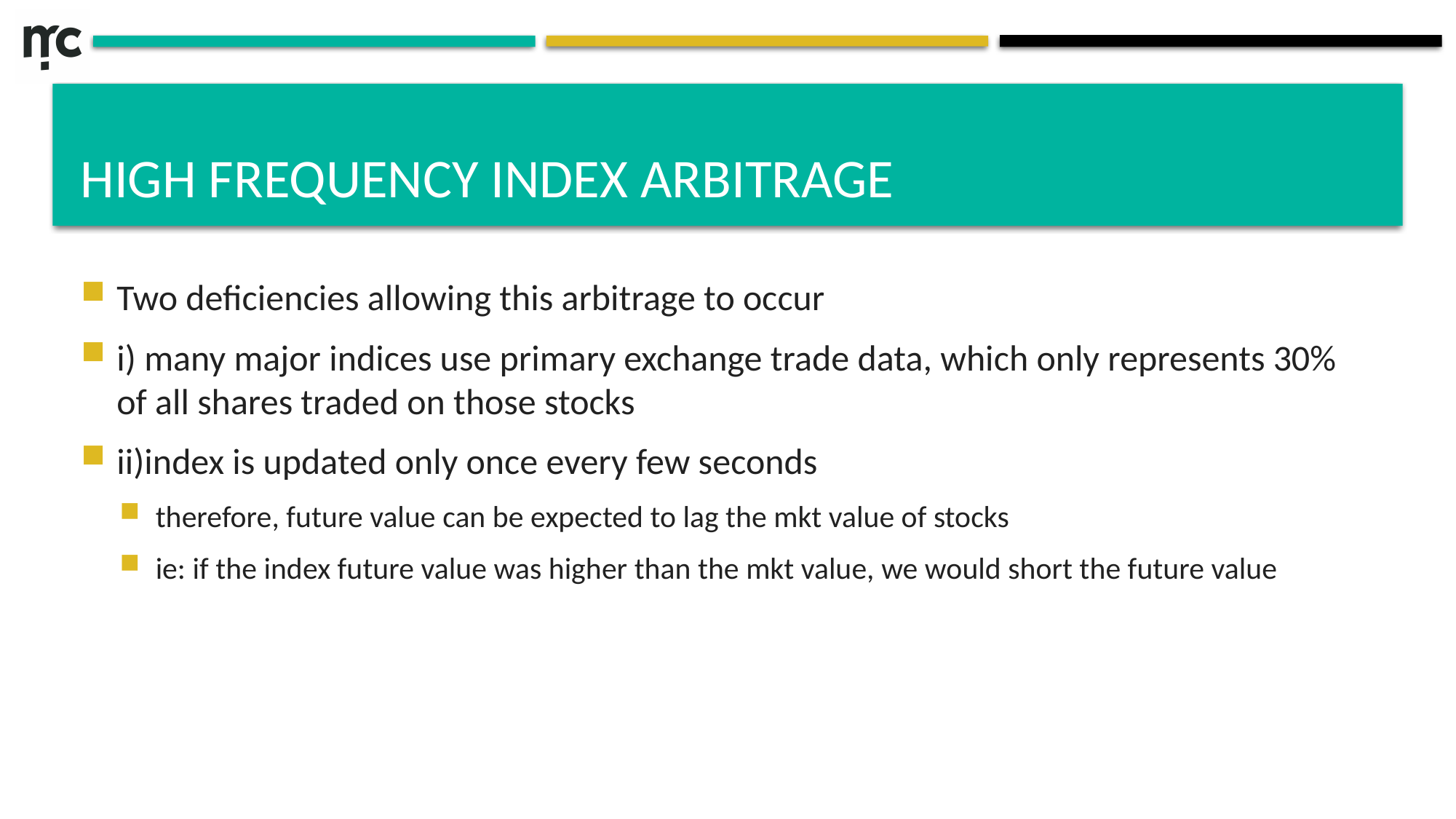

# High Frequency Index Arbitrage
Two deficiencies allowing this arbitrage to occur
i) many major indices use primary exchange trade data, which only represents 30% of all shares traded on those stocks
ii)index is updated only once every few seconds
therefore, future value can be expected to lag the mkt value of stocks
ie: if the index future value was higher than the mkt value, we would short the future value